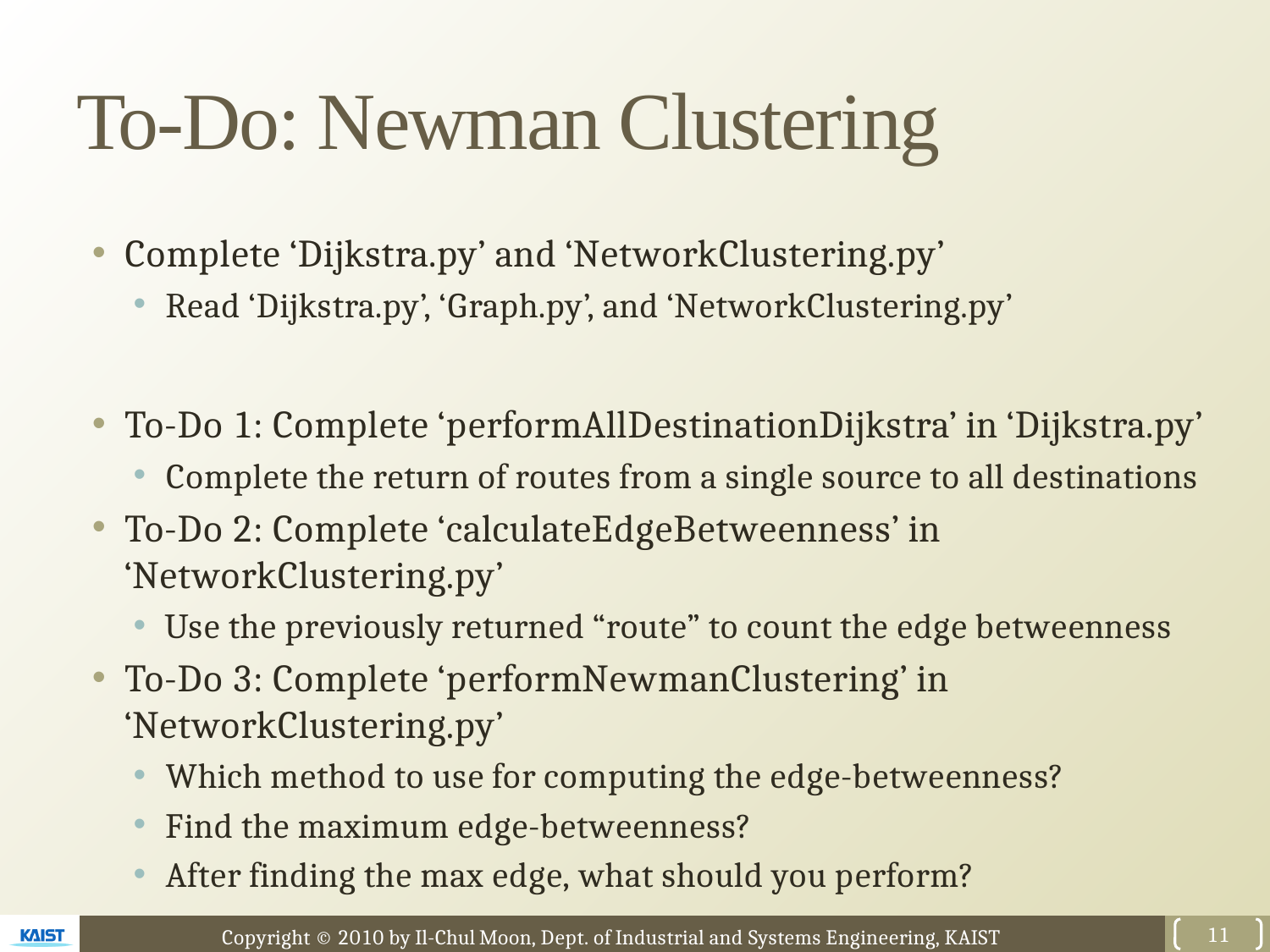

# To-Do: Newman Clustering
Complete ‘Dijkstra.py’ and ‘NetworkClustering.py’
Read ‘Dijkstra.py’, ‘Graph.py’, and ‘NetworkClustering.py’

To-Do 1: Complete ‘performAllDestinationDijkstra’ in ‘Dijkstra.py’
Complete the return of routes from a single source to all destinations
To-Do 2: Complete ‘calculateEdgeBetweenness’ in ‘NetworkClustering.py’
Use the previously returned “route” to count the edge betweenness
To-Do 3: Complete ‘performNewmanClustering’ in ‘NetworkClustering.py’
Which method to use for computing the edge-betweenness?
Find the maximum edge-betweenness?
After finding the max edge, what should you perform?
11